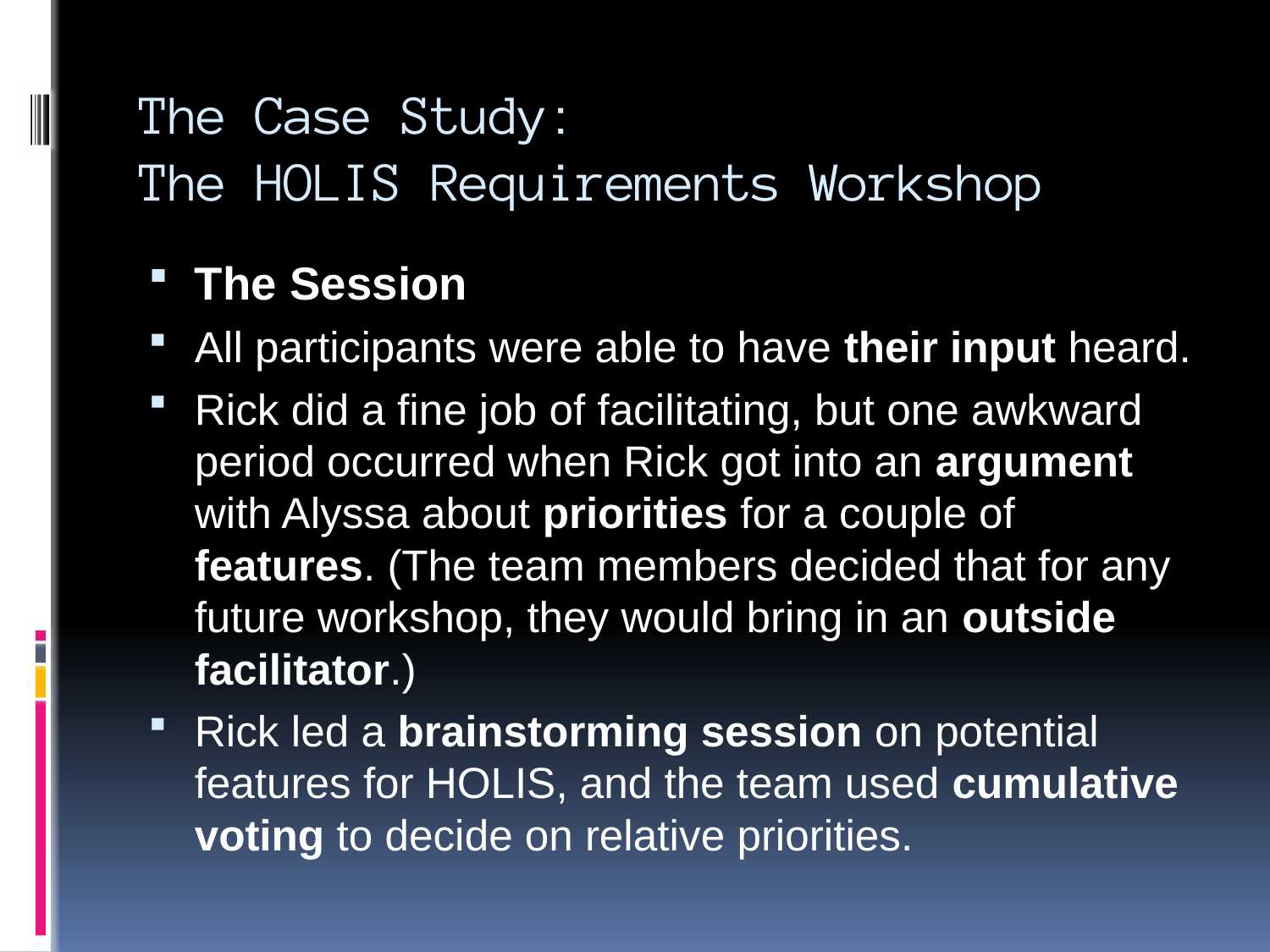

# The Case Study: The HOLIS Requirements Workshop
The Session
All participants were able to have their input heard.
Rick did a fine job of facilitating, but one awkward period occurred when Rick got into an argument with Alyssa about priorities for a couple of features. (The team members decided that for any future workshop, they would bring in an outside facilitator.)
Rick led a brainstorming session on potential features for HOLIS, and the team used cumulative voting to decide on relative priorities.